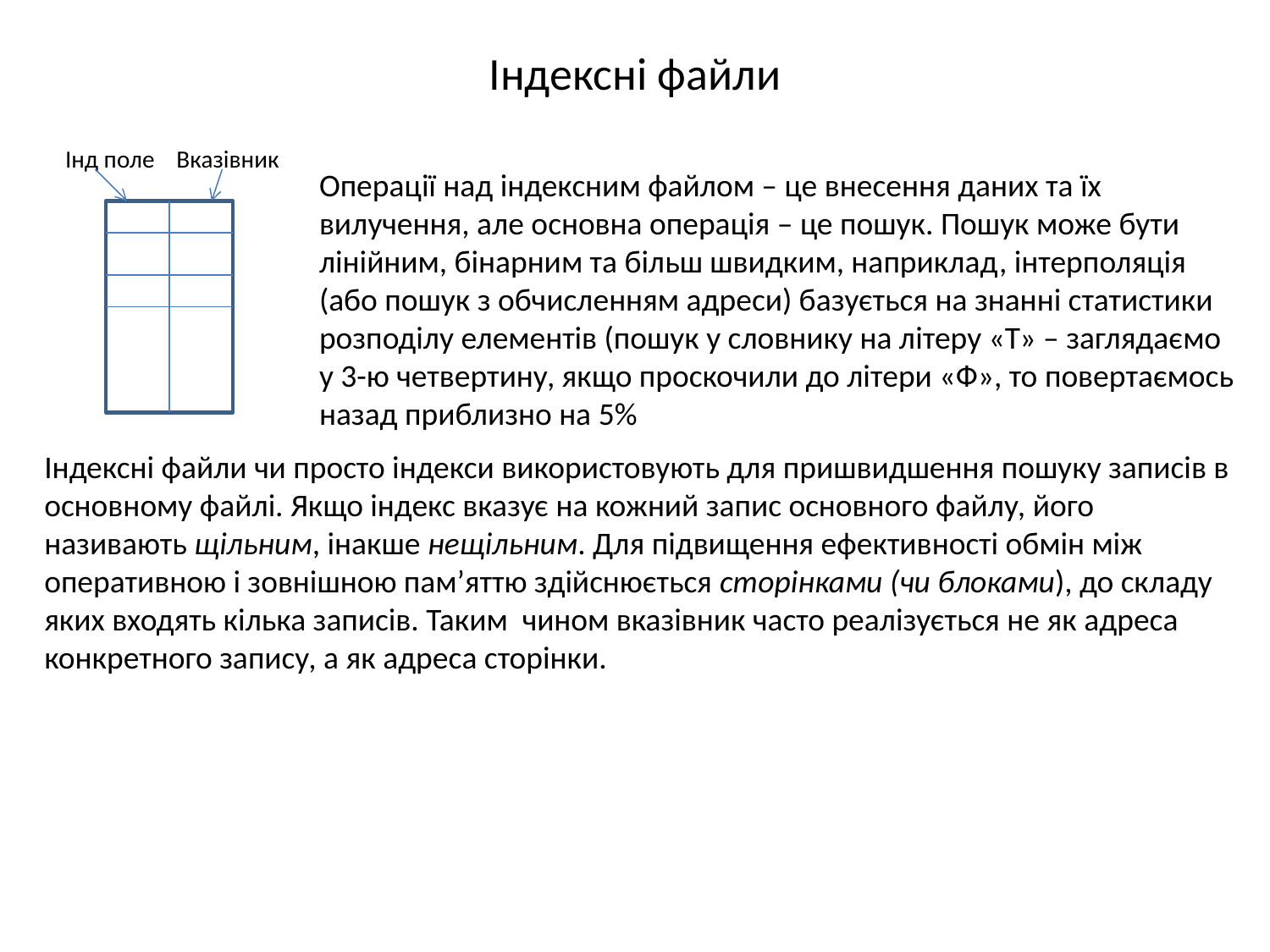

# Індексні файли
Інд поле    Вказівник
Операції над індексним файлом – це внесення даних та їх вилучення, але основна операція – це пошук. Пошук може бути лінійним, бінарним та більш швидким, наприклад, інтерполяція (або пошук з обчисленням адреси) базується на знанні статистики розподілу елементів (пошук у словнику на літеру «Т» – заглядаємо у 3-ю четвертину, якщо проскочили до літери «Ф», то повертаємось назад приблизно на 5%

Індексні файли чи просто індекси використовують для пришвидшення пошуку записів в основному файлі. Якщо індекс вказує на кожний запис основного файлу, його називають щільним, інакше нещільним. Для підвищення ефективності обмін між оперативною і зовнішною пам’яттю здійснюється сторінками (чи блоками), до складу яких входять кілька записів. Таким  чином вказівник часто реалізується не як адреса конкретного запису, а як адреса сторінки.